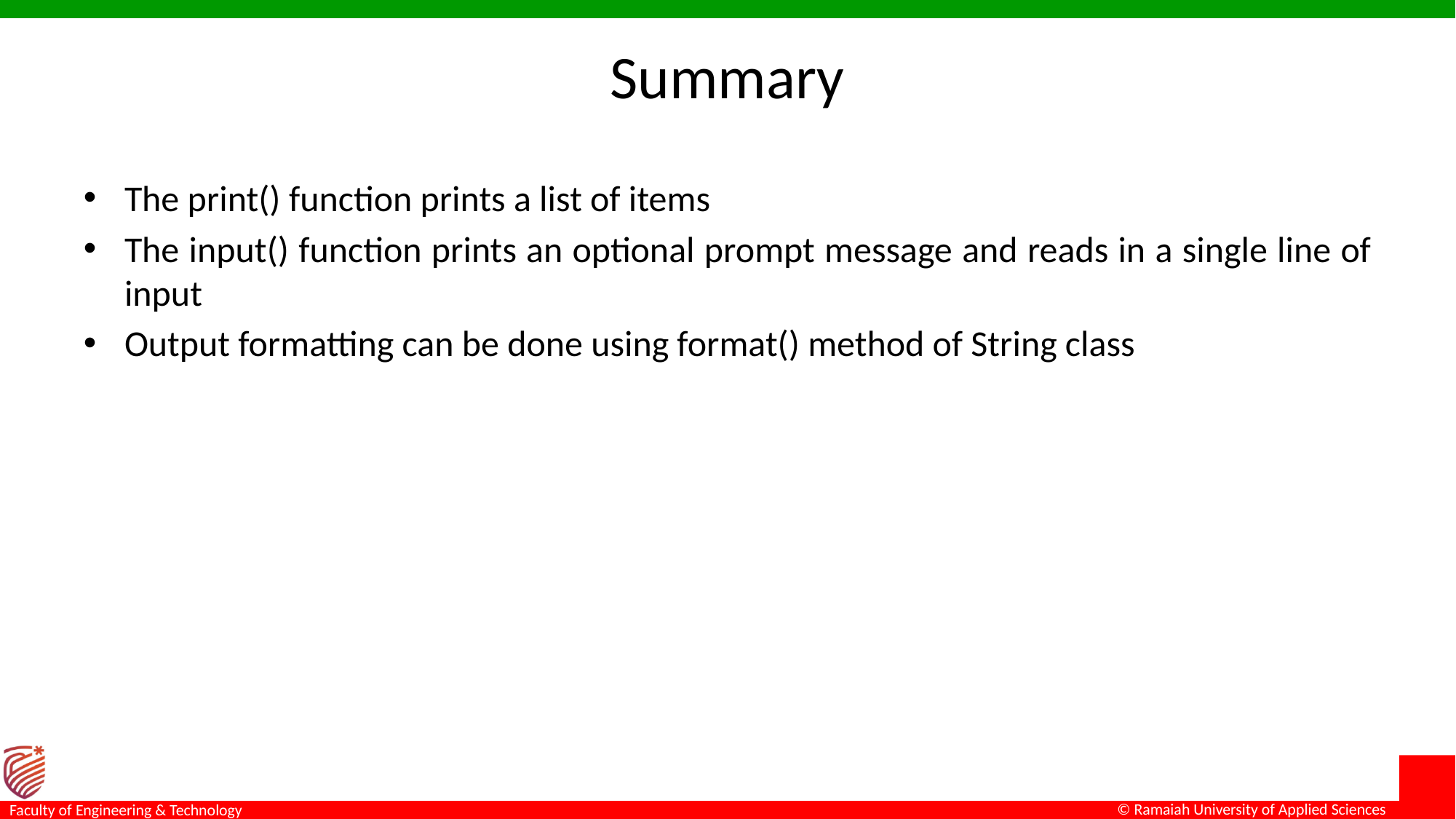

# Summary
The print() function prints a list of items
The input() function prints an optional prompt message and reads in a single line of input
Output formatting can be done using format() method of String class